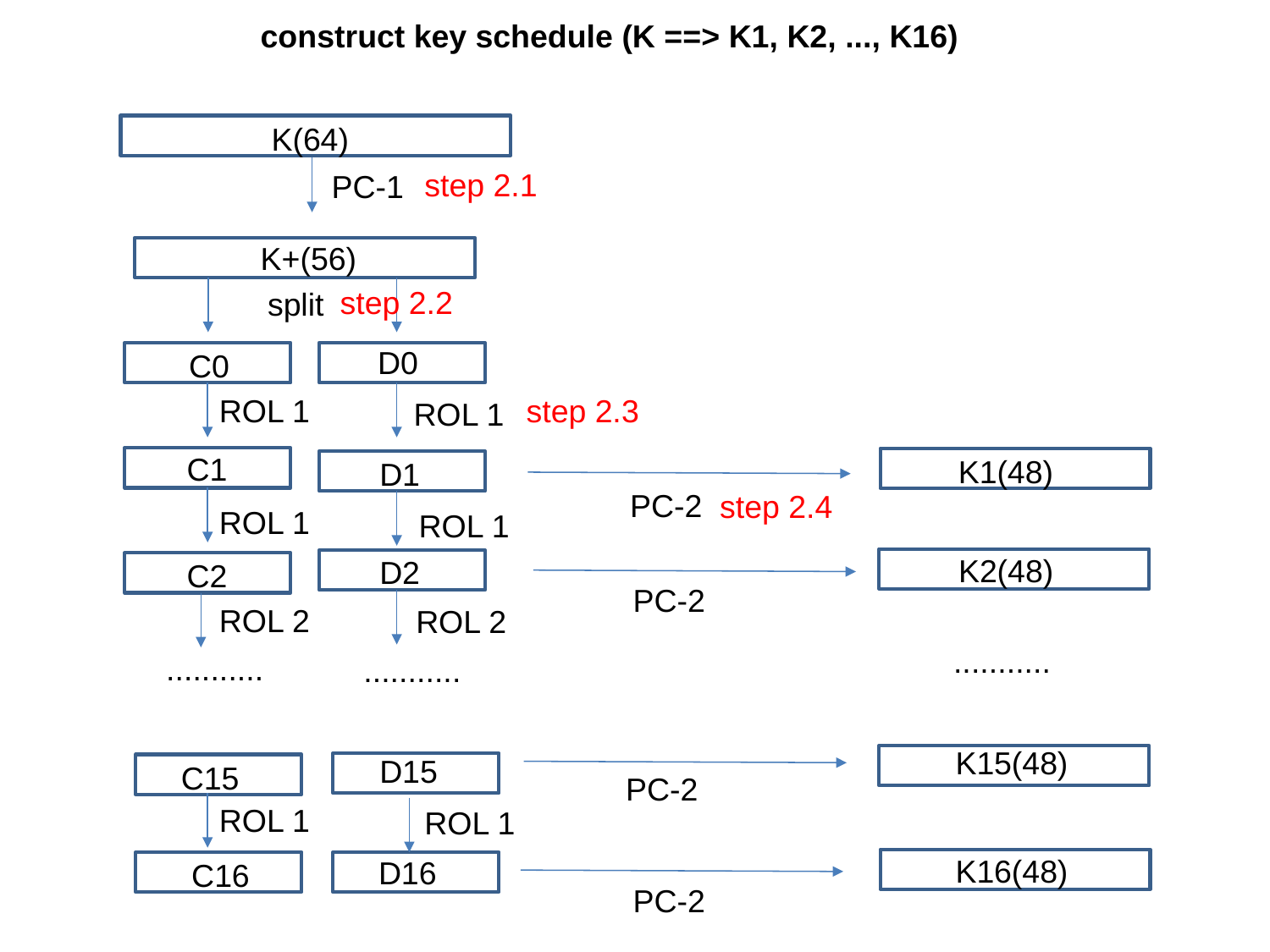

construct key schedule (K ==> K1, K2, ..., K16)
K(64)

step 2.1
PC-1
K+(56)

step 2.2
split
D0
C0

step 2.3
ROL 1
ROL 1
C1
K1(48)

D1

PC-2
step 2.4
ROL 1
ROL 1
K2(48)
D2

C2

PC-2
ROL 2
ROL 2
...........
...........
...........
K15(48)
D15

C15

PC-2
ROL 1
ROL 1
K16(48)
D16
C16

PC-2